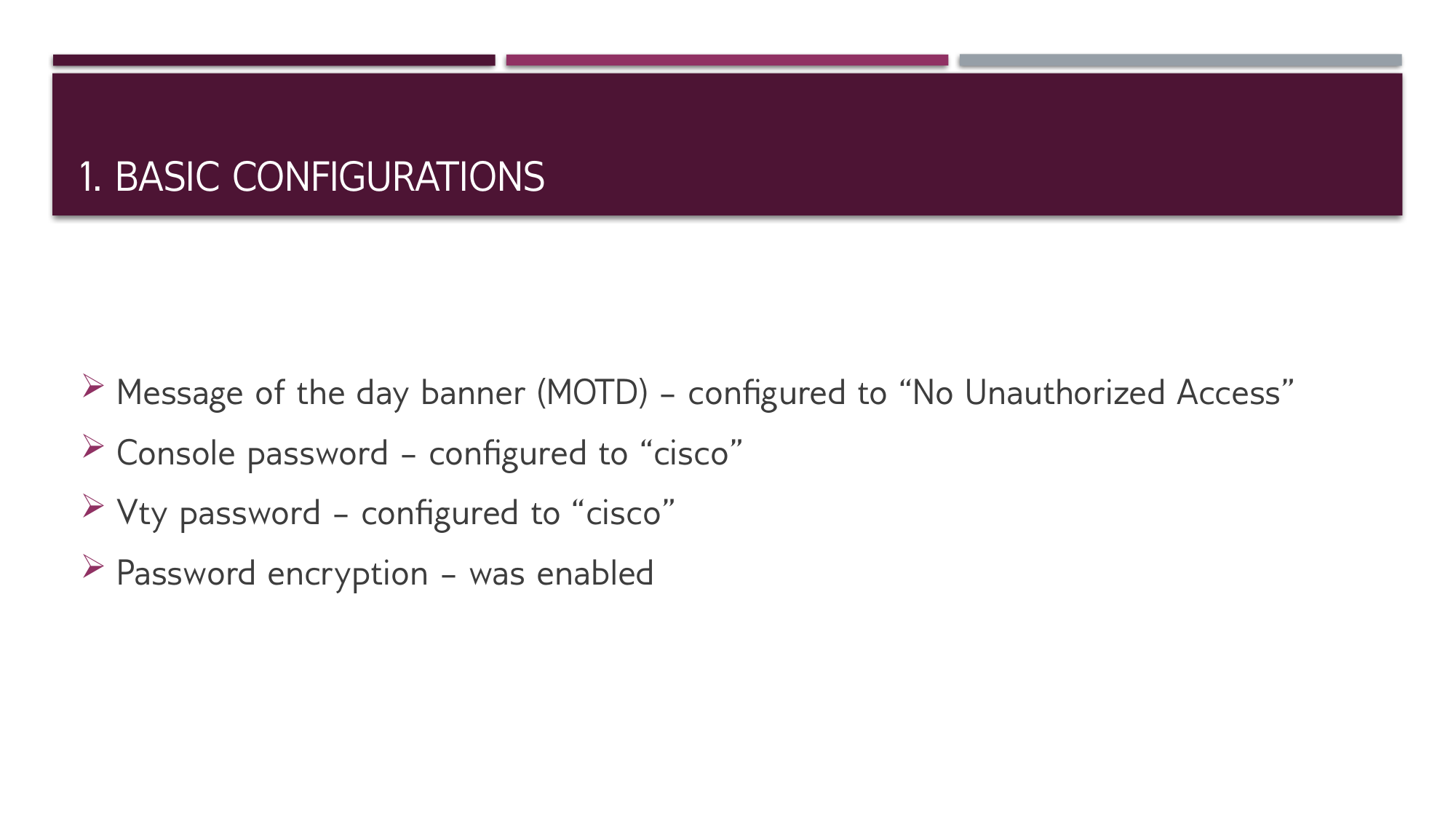

# 1. Basic Configurations
Message of the day banner (MOTD) – configured to “No Unauthorized Access”
Console password – configured to “cisco”
Vty password – configured to “cisco”
Password encryption – was enabled